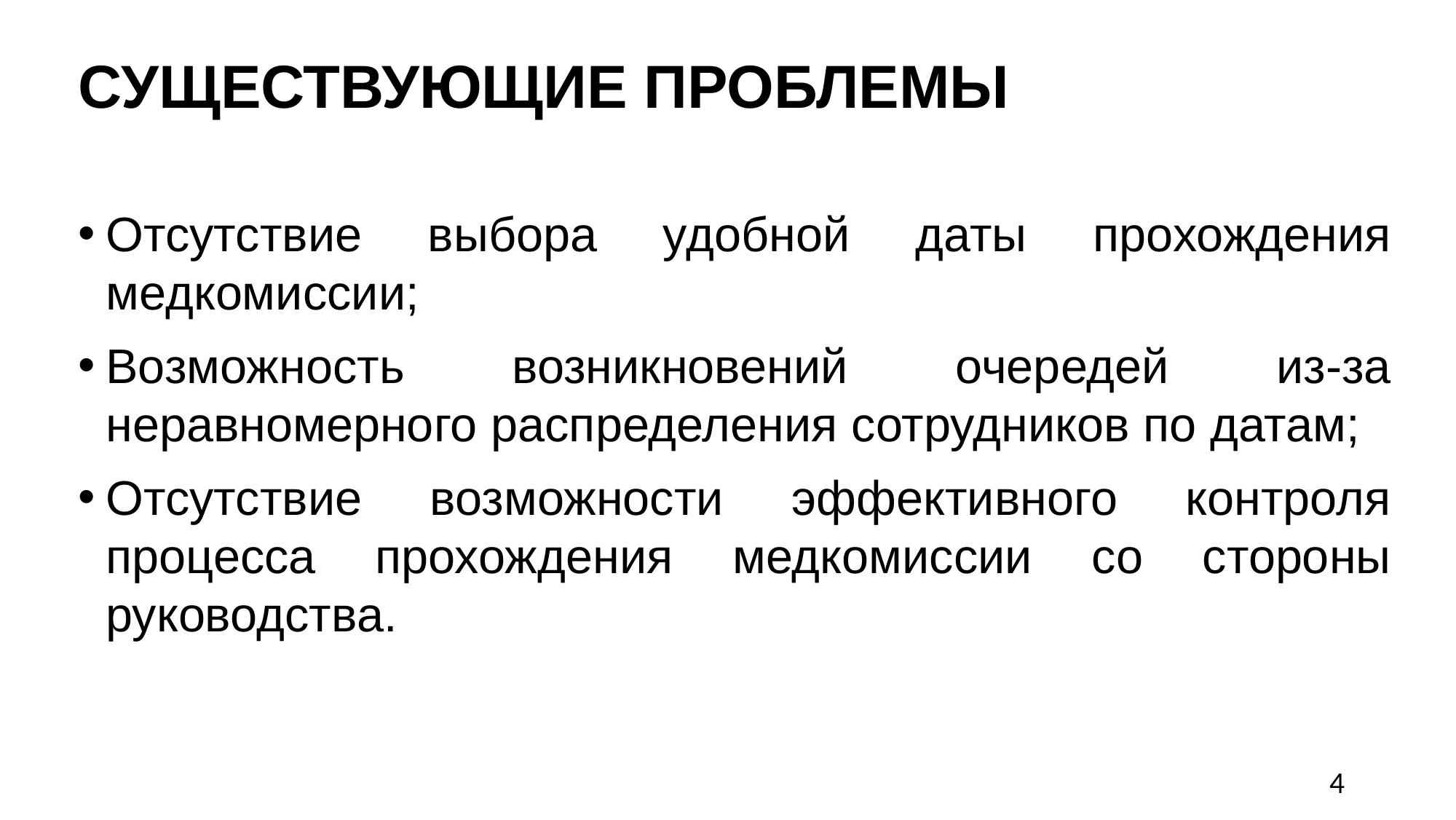

# Существующие проблемы
Отсутствие выбора удобной даты прохождения медкомиссии;
Возможность возникновений очередей из-за неравномерного распределения сотрудников по датам;
Отсутствие возможности эффективного контроля процесса прохождения медкомиссии со стороны руководства.
4